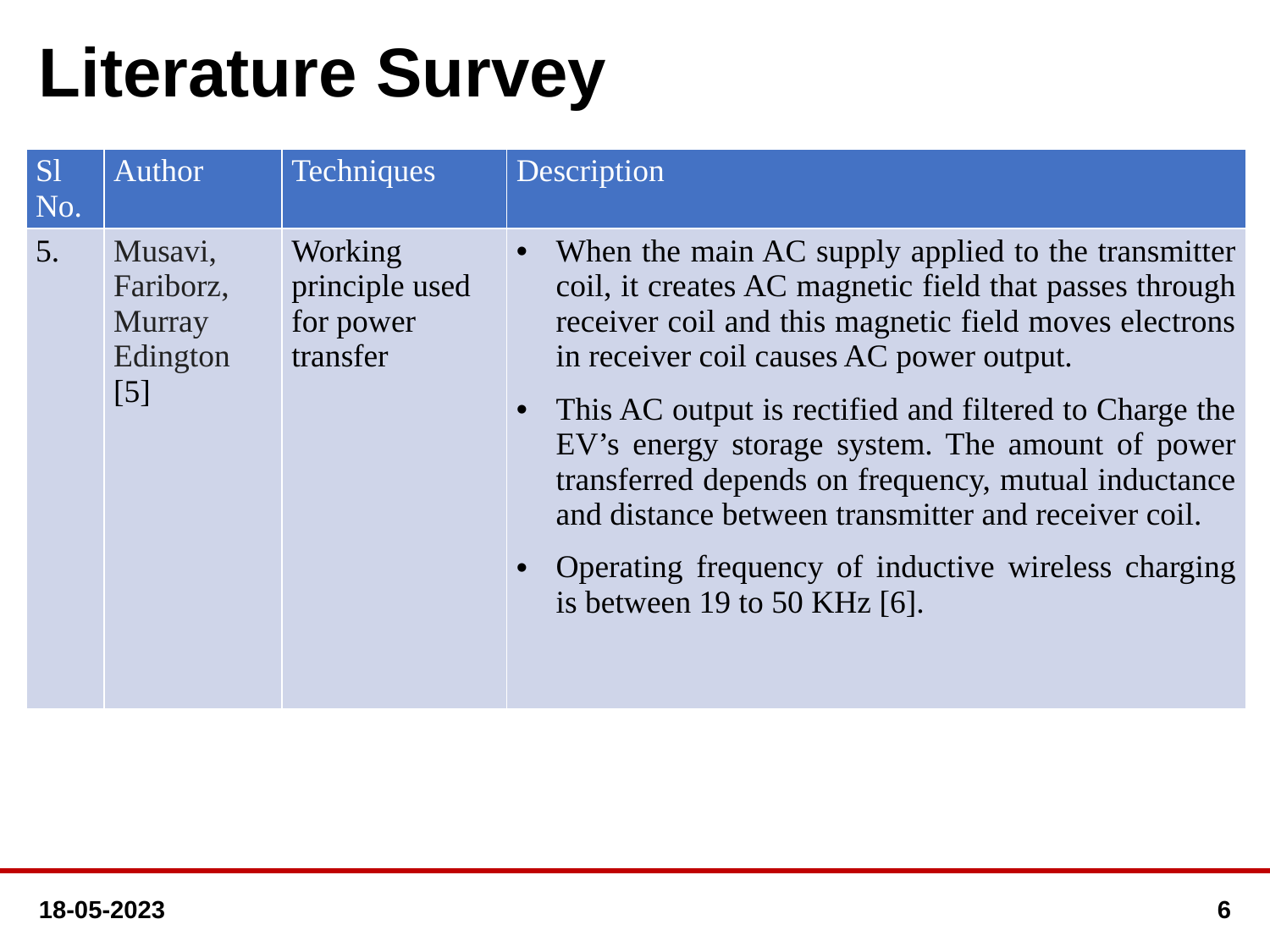

# Literature Survey
| Sl No. | Author | Techniques | Description |
| --- | --- | --- | --- |
| 5. | Musavi, Fariborz, Murray Edington [5] | Working principle used for power transfer | When the main AC supply applied to the transmitter coil, it creates AC magnetic field that passes through receiver coil and this magnetic field moves electrons in receiver coil causes AC power output. This AC output is rectified and filtered to Charge the EV’s energy storage system. The amount of power transferred depends on frequency, mutual inductance and distance between transmitter and receiver coil. Operating frequency of inductive wireless charging is between 19 to 50 KHz [6]. |
18-05-2023
6